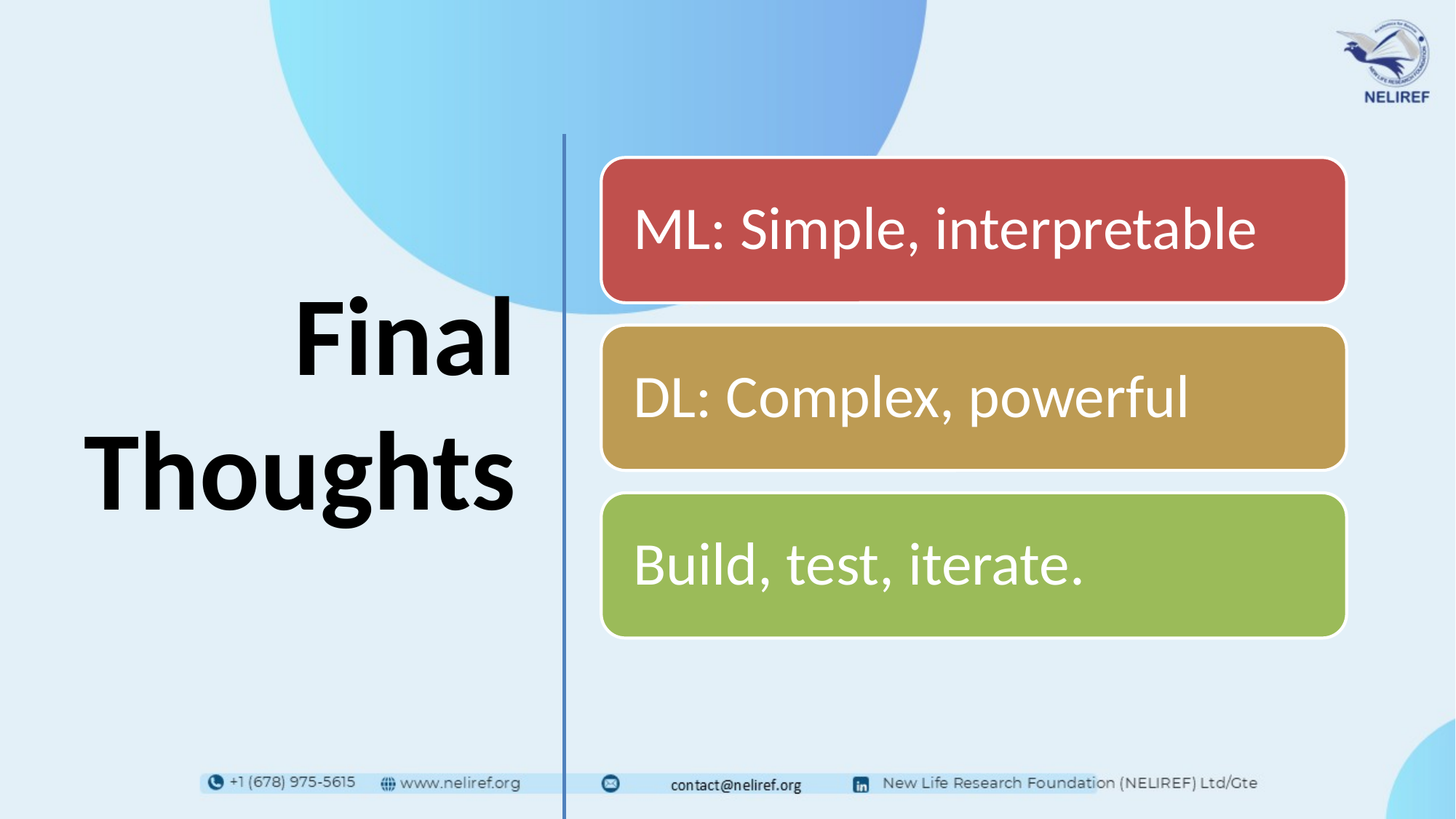

# Final Thoughts
ML: Simple, interpretable
DL: Complex, powerful
Build, test, iterate.